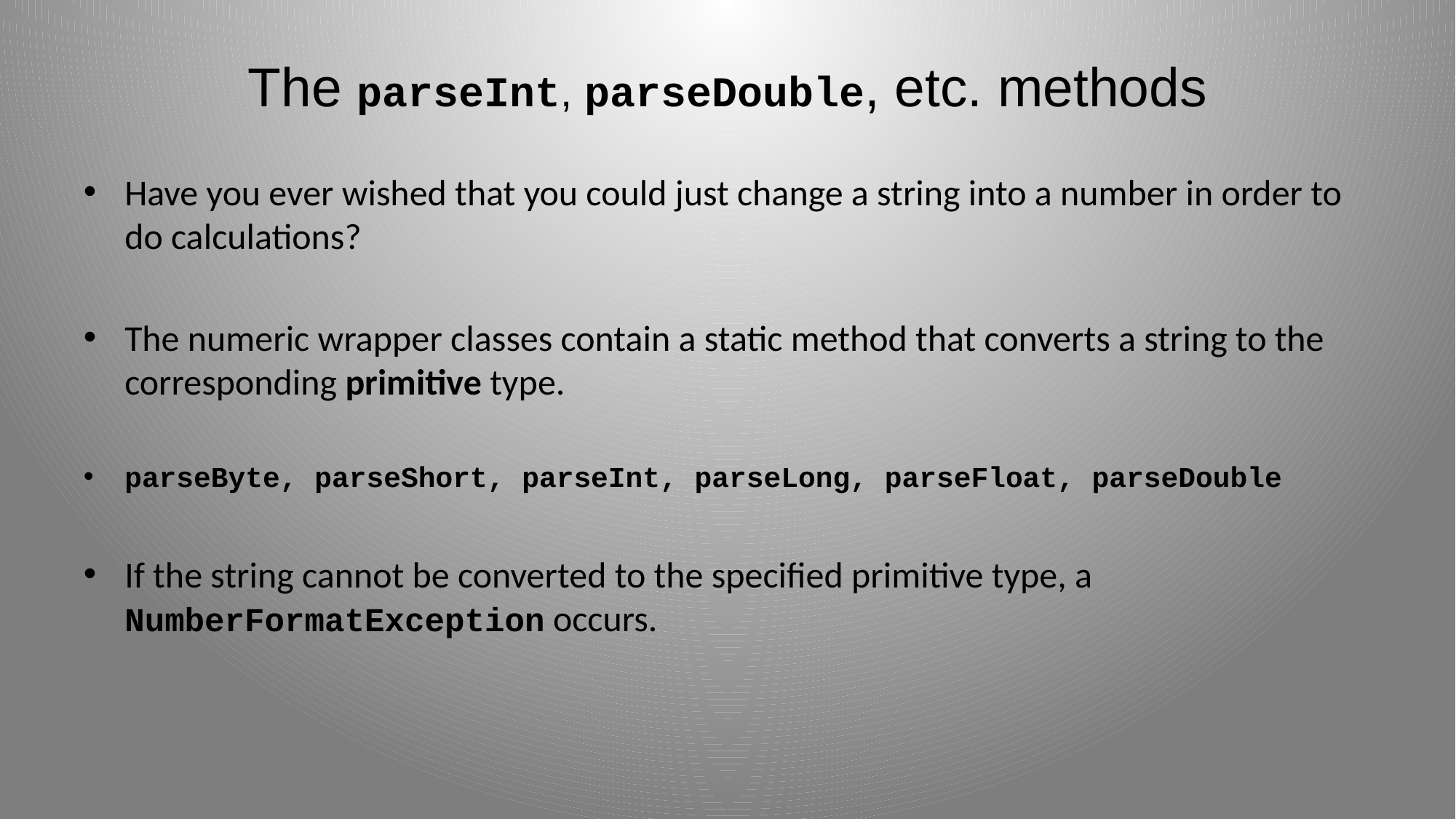

# The parseInt, parseDouble, etc. methods
Have you ever wished that you could just change a string into a number in order to do calculations?

The numeric wrapper classes contain a static method that converts a string to the corresponding primitive type.

parseByte, parseShort, parseInt, parseLong, parseFloat, parseDouble

If the string cannot be converted to the specified primitive type, a NumberFormatException occurs.